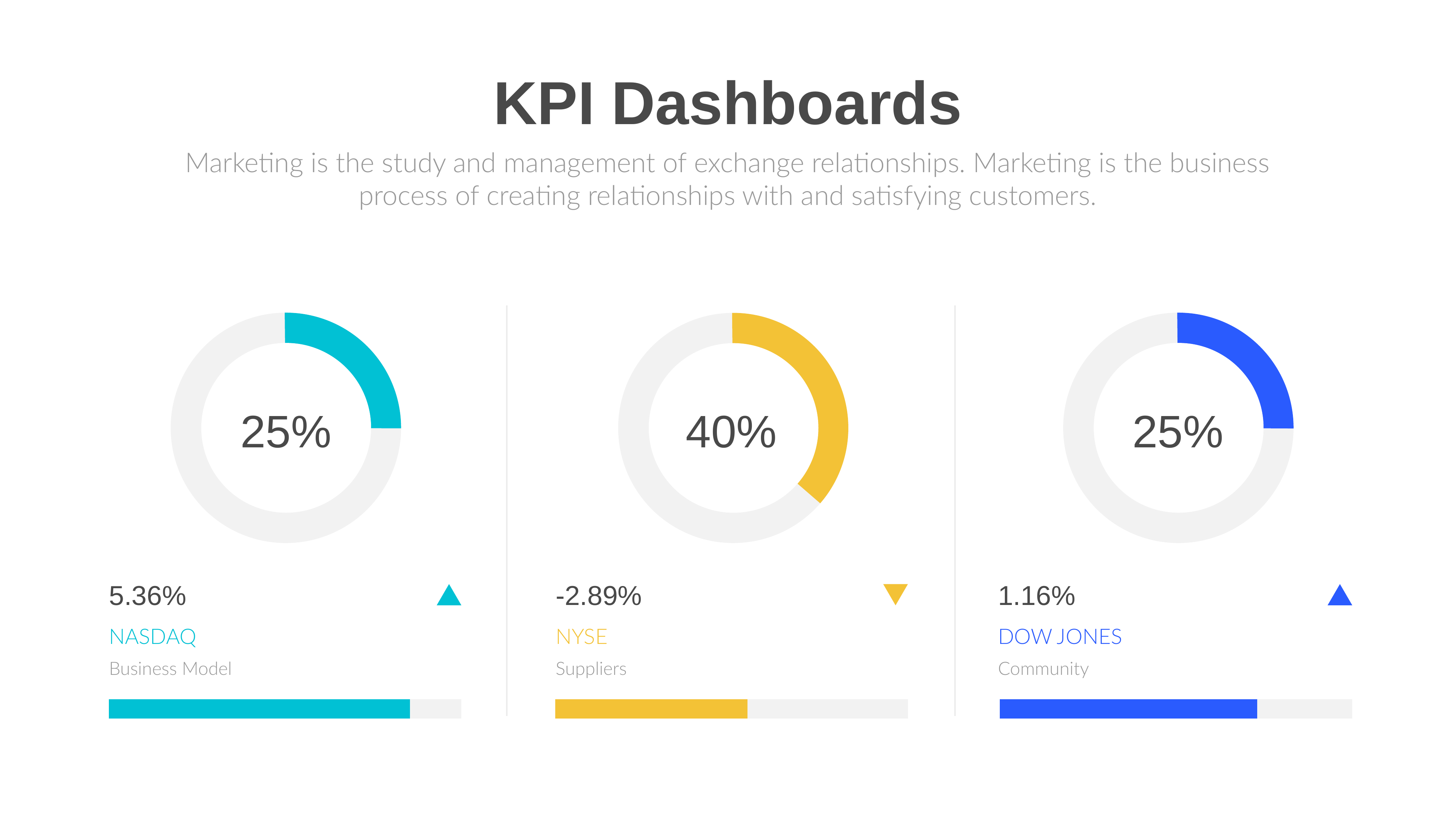

KPI Dashboards
Marketing is the study and management of exchange relationships. Marketing is the business process of creating relationships with and satisfying customers.

25%
40%
25%
5.36%
NASDAQ
Business Model
-2.89%
NYSE
Suppliers
1.16%
DOW JONES
Community